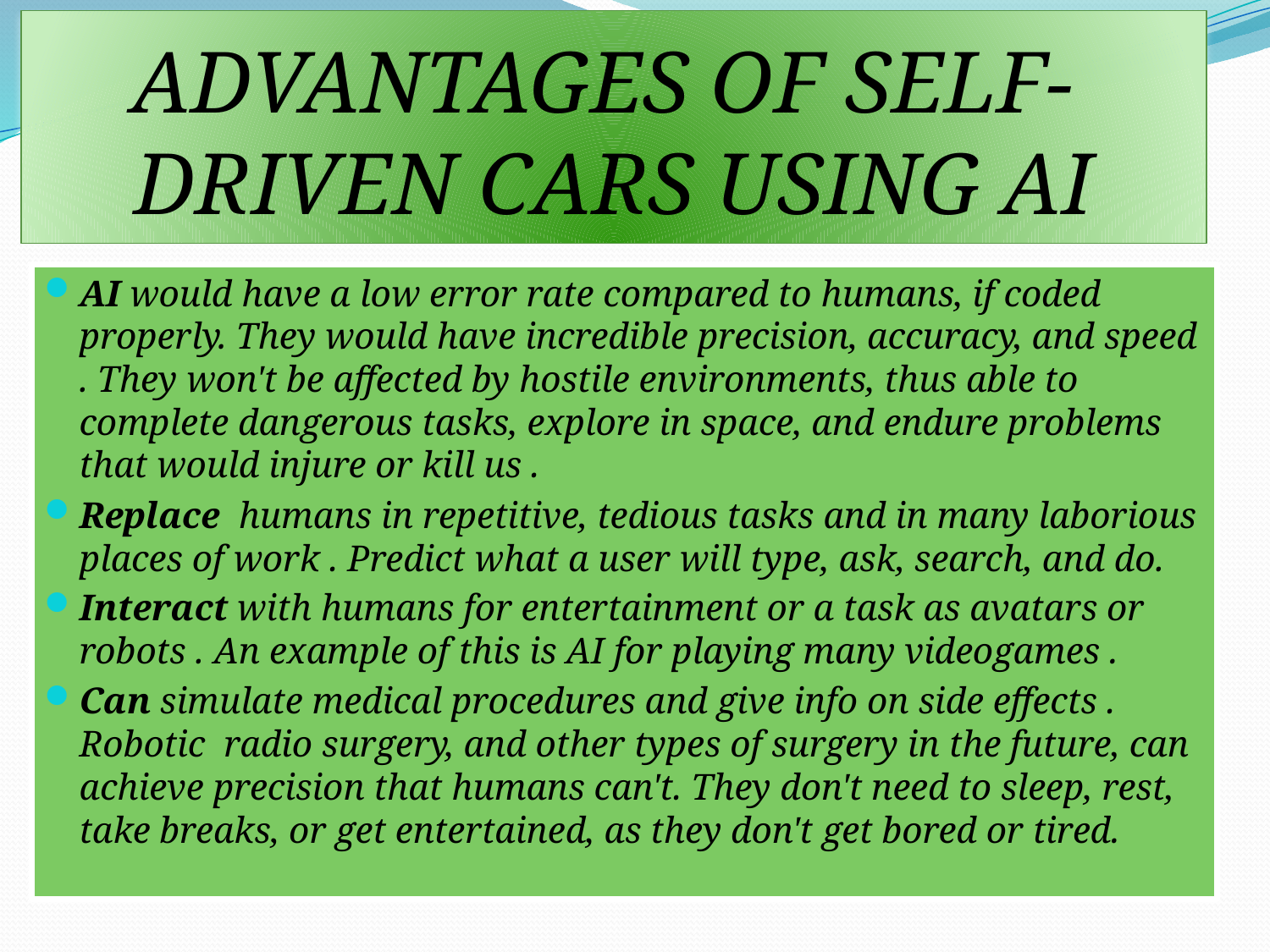

# ADVANTAGES OF SELF-  DRIVEN CARS USING AI
AI would have a low error rate compared to humans, if coded properly. They would have incredible precision, accuracy, and speed . They won't be affected by hostile environments, thus able to complete dangerous tasks, explore in space, and endure problems that would injure or kill us .
Replace  humans in repetitive, tedious tasks and in many laborious places of work . Predict what a user will type, ask, search, and do.
Interact with humans for entertainment or a task as avatars or robots . An example of this is AI for playing many videogames .
Can simulate medical procedures and give info on side effects . Robotic  radio surgery, and other types of surgery in the future, can achieve precision that humans can't. They don't need to sleep, rest, take breaks, or get entertained, as they don't get bored or tired.